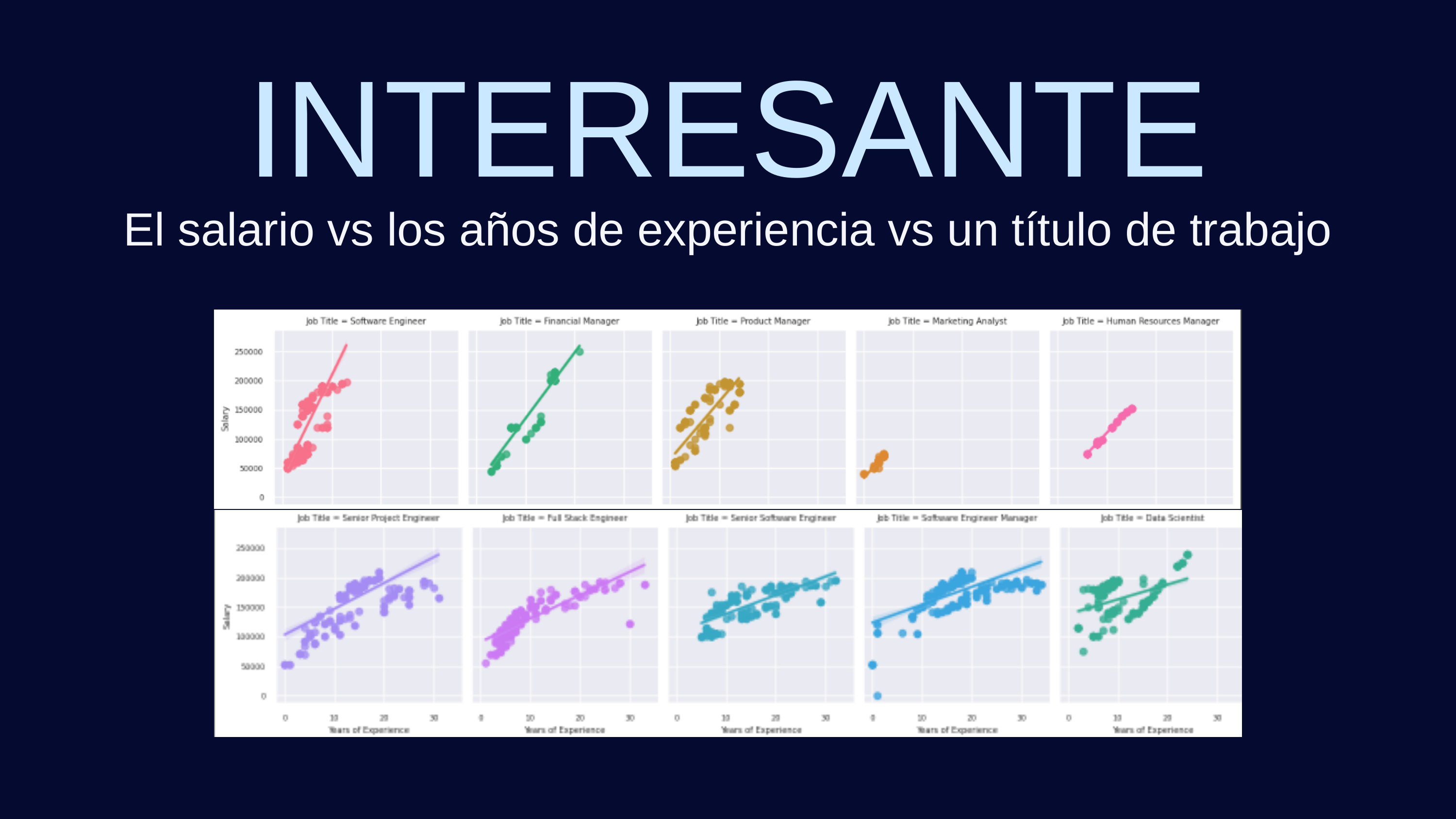

INTERESANTE
El salario vs los años de experiencia vs un título de trabajo